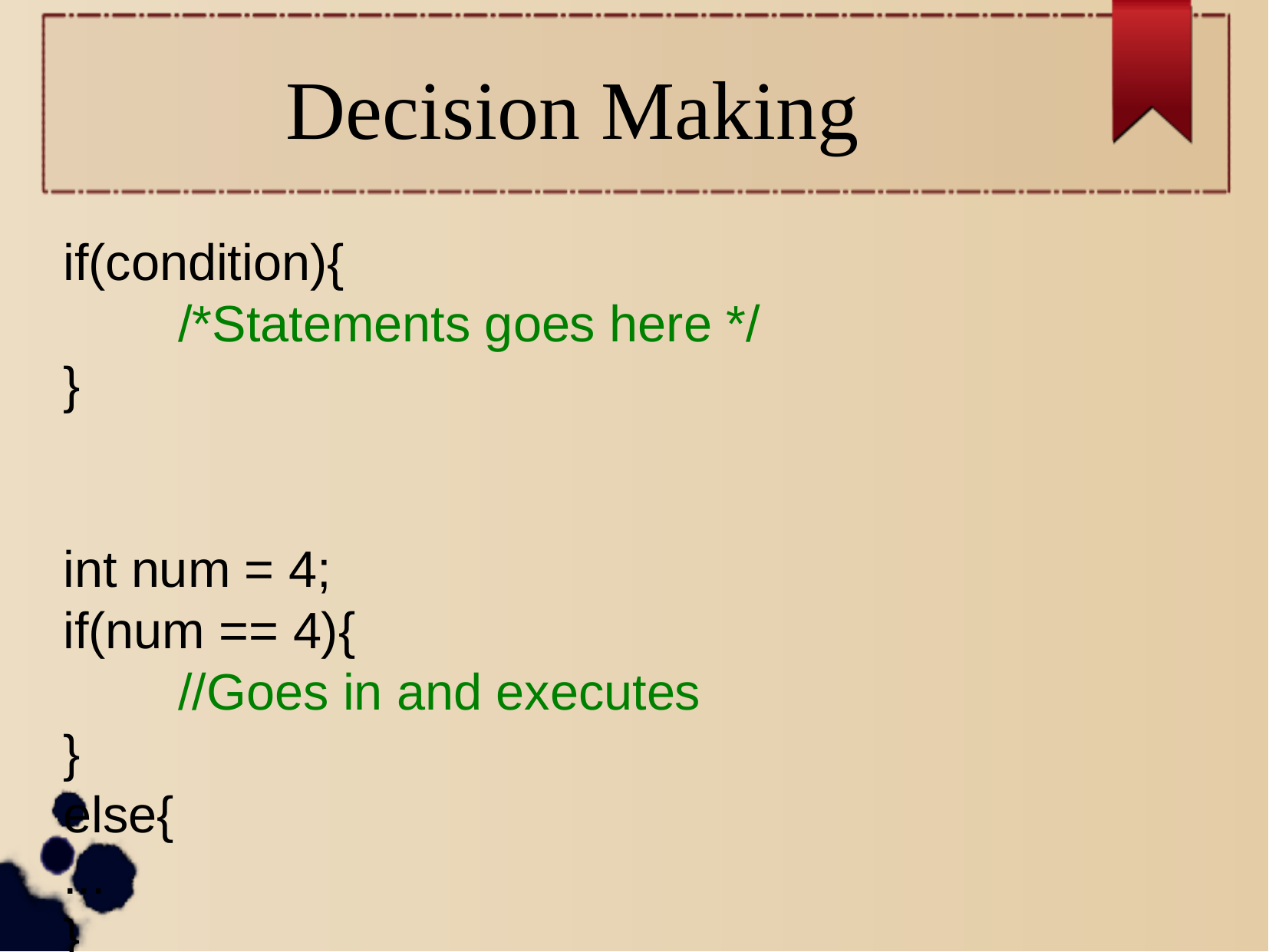

Decision Making
if(condition){
 	/*Statements goes here */
}

int num = 4;
if(num == 4){
 	//Goes in and executes
}
else{
...
}